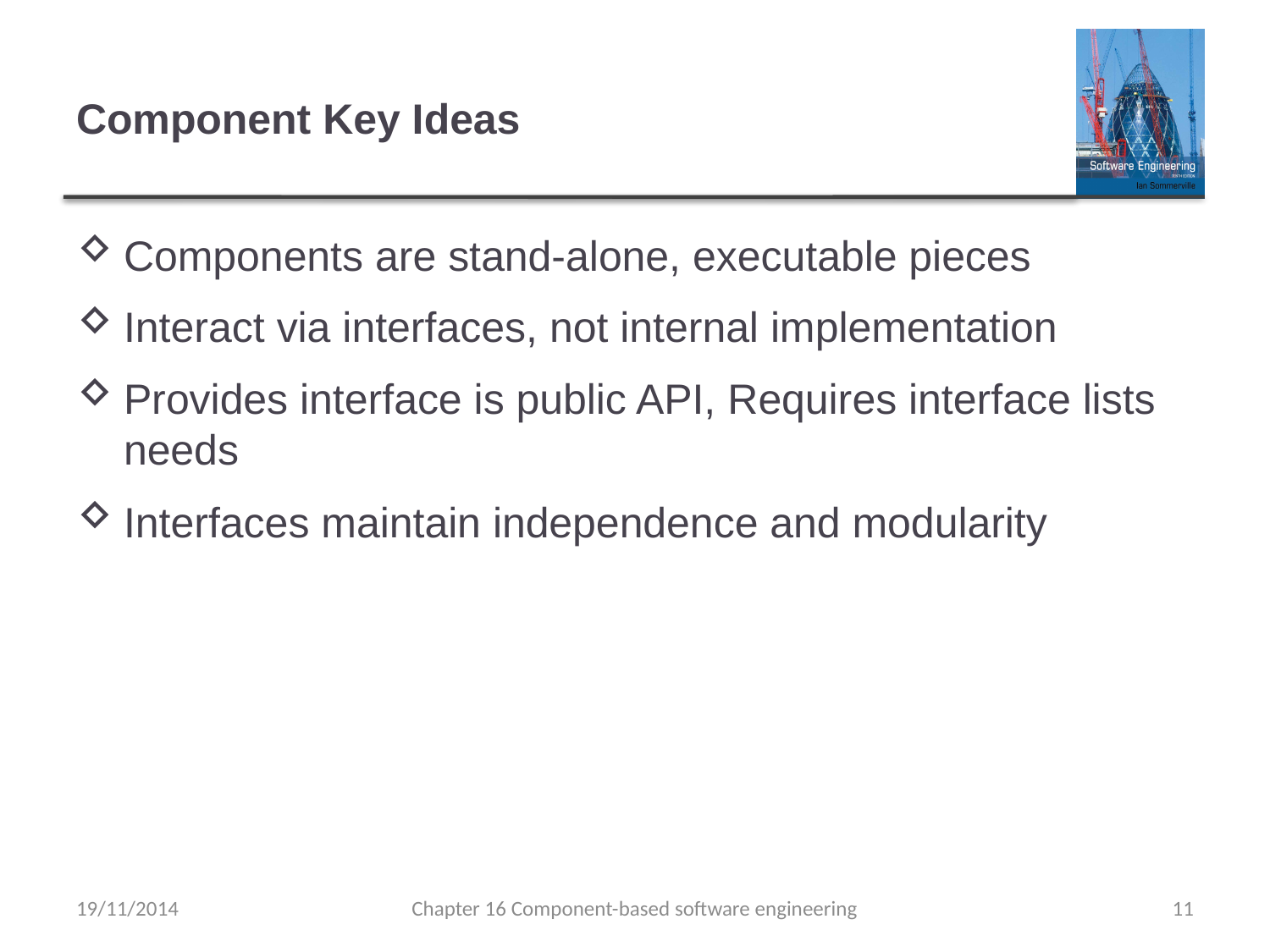

# Component Key Ideas
Components are stand-alone, executable pieces
Interact via interfaces, not internal implementation
Provides interface is public API, Requires interface lists needs
Interfaces maintain independence and modularity
19/11/2014
Chapter 16 Component-based software engineering
11